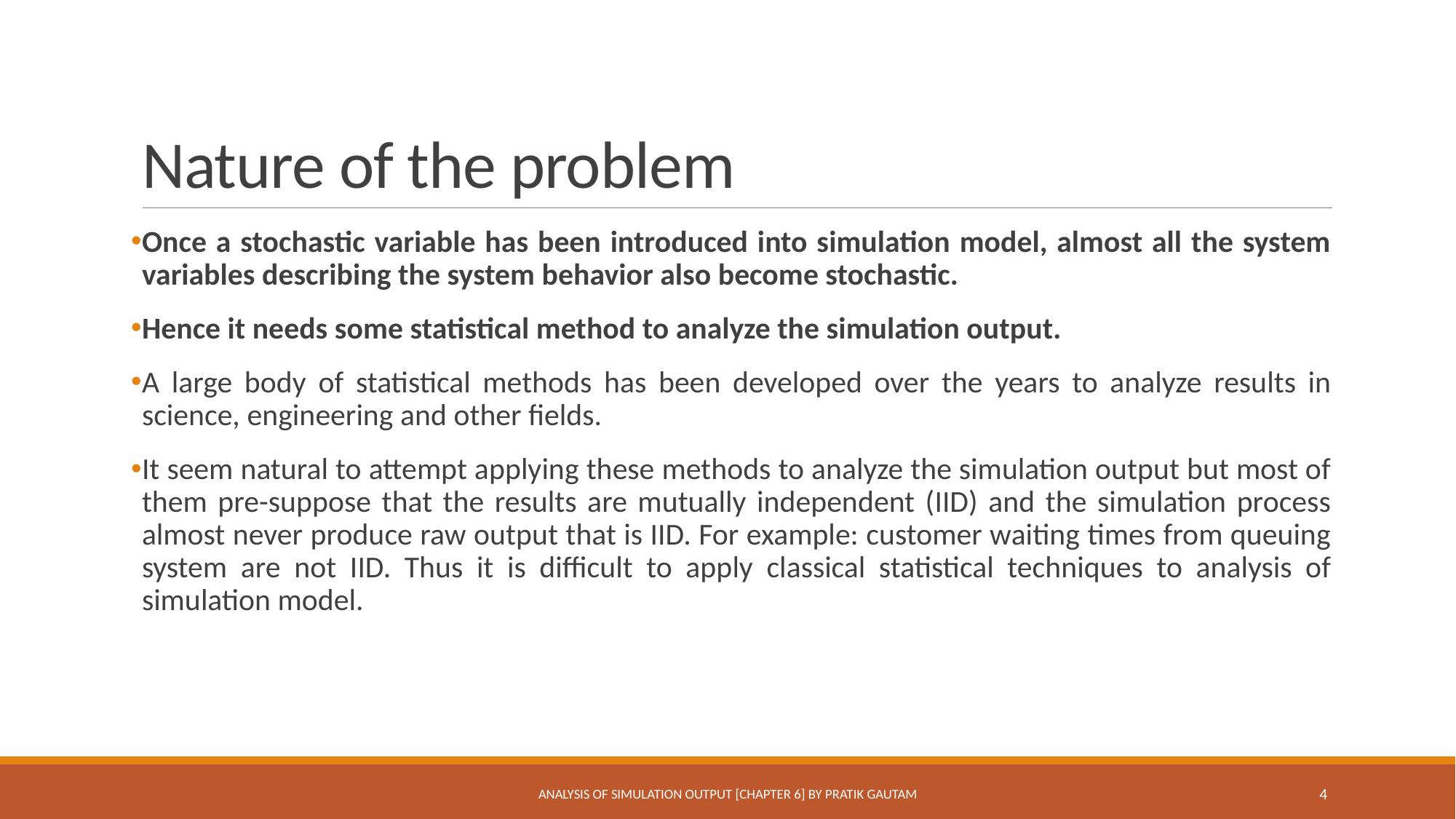

# Nature of the problem
Once a stochastic variable has been introduced into simulation model, almost all the system variables describing the system behavior also become stochastic.
Hence it needs some statistical method to analyze the simulation output.
A large body of statistical methods has been developed over the years to analyze results in science, engineering and other fields.
It seem natural to attempt applying these methods to analyze the simulation output but most of them pre-suppose that the results are mutually independent (IID) and the simulation process almost never produce raw output that is IID. For example: customer waiting times from queuing system are not IID. Thus it is difficult to apply classical statistical techniques to analysis of simulation model.
Analysis of Simulation Output [Chapter 6] By Pratik Gautam
4